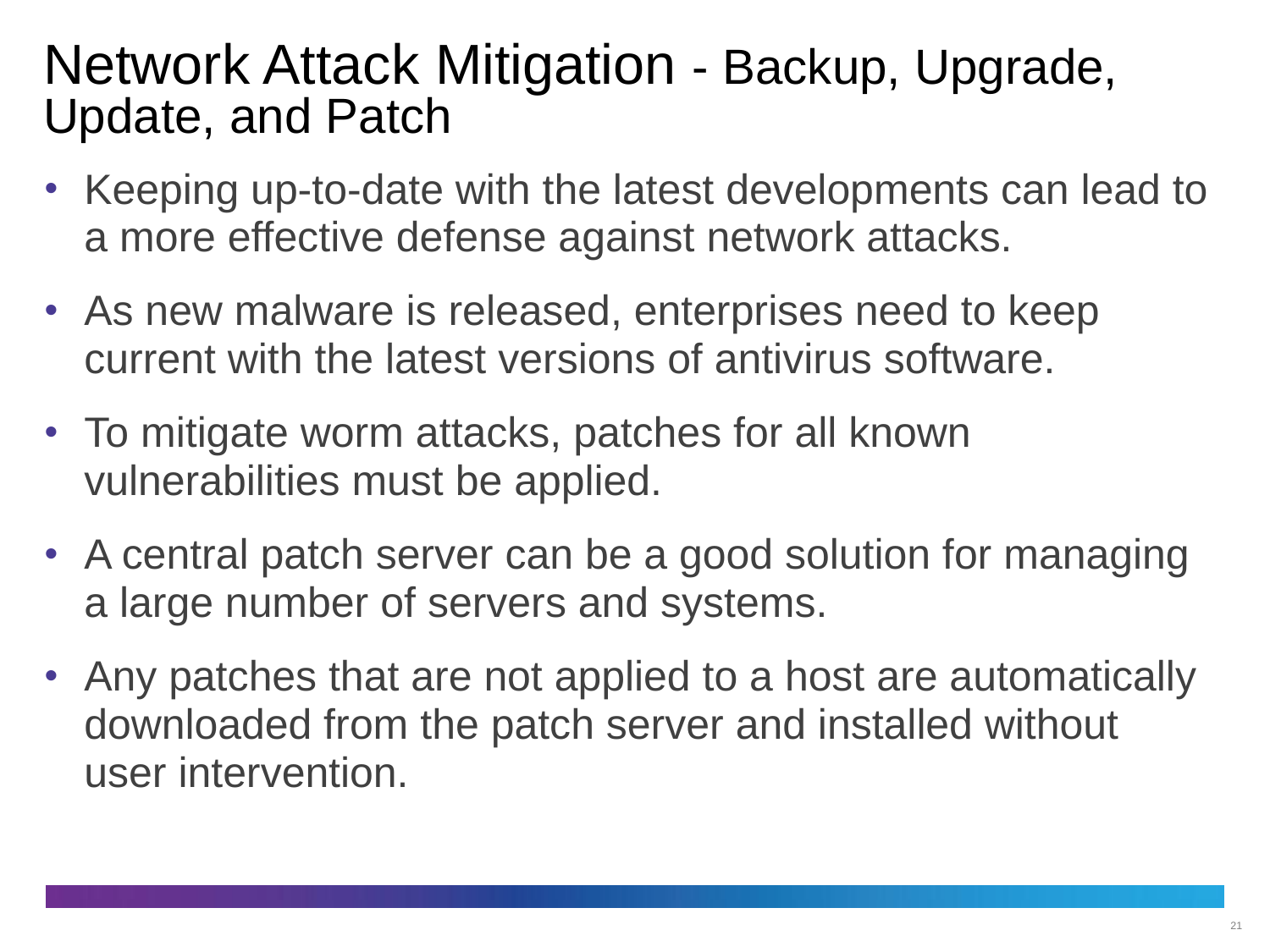

# Network Attack Mitigation - Backup, Upgrade, Update, and Patch
Keeping up-to-date with the latest developments can lead to a more effective defense against network attacks.
As new malware is released, enterprises need to keep current with the latest versions of antivirus software.
To mitigate worm attacks, patches for all known vulnerabilities must be applied.
A central patch server can be a good solution for managing a large number of servers and systems.
Any patches that are not applied to a host are automatically downloaded from the patch server and installed without user intervention.